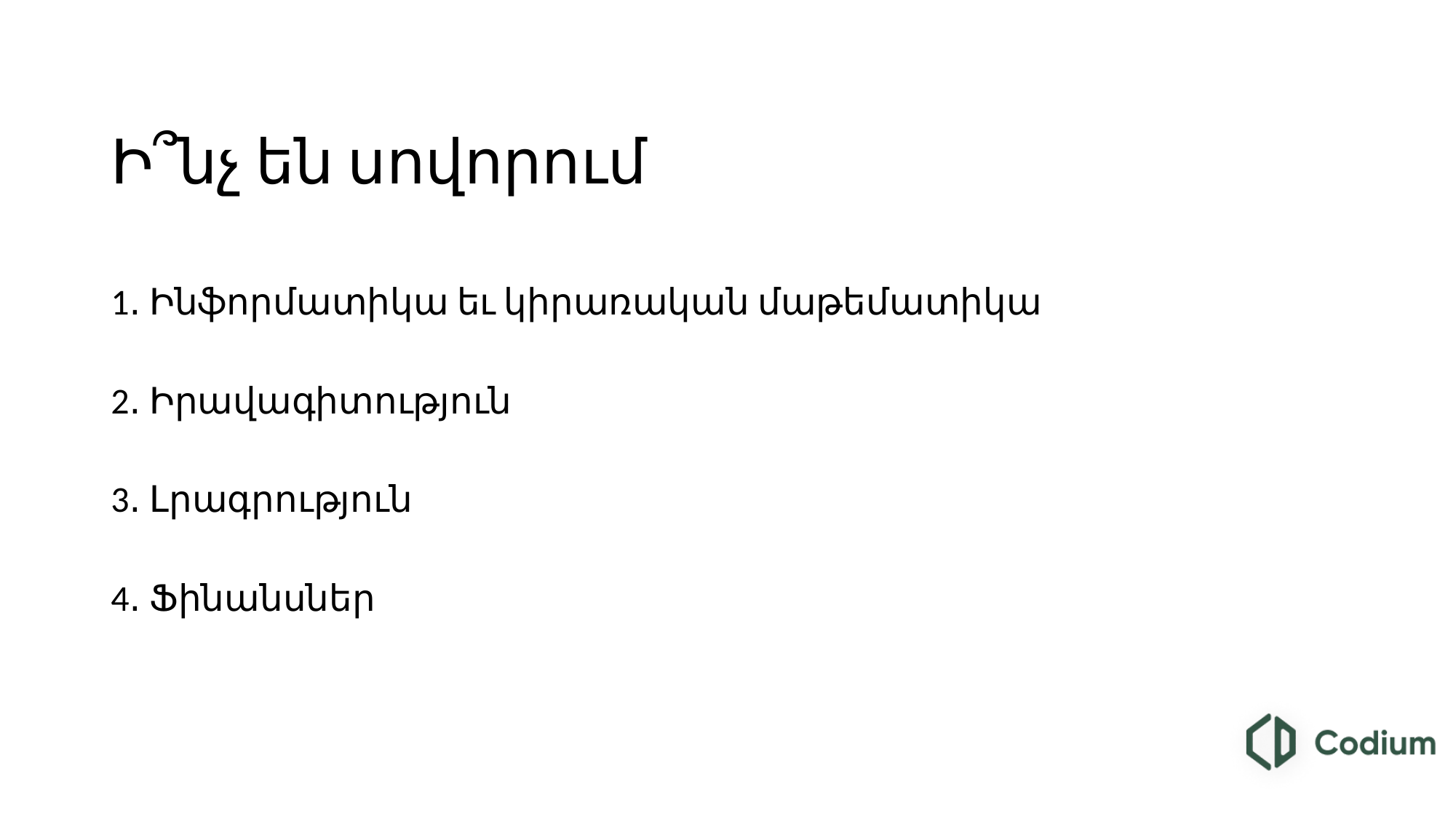

# Ի՞նչ են սովորում
1․ Ինֆորմատիկա եւ կիրառական մաթեմատիկա
2․ Իրավագիտություն
3․ Լրագրություն
4․ Ֆինանսներ